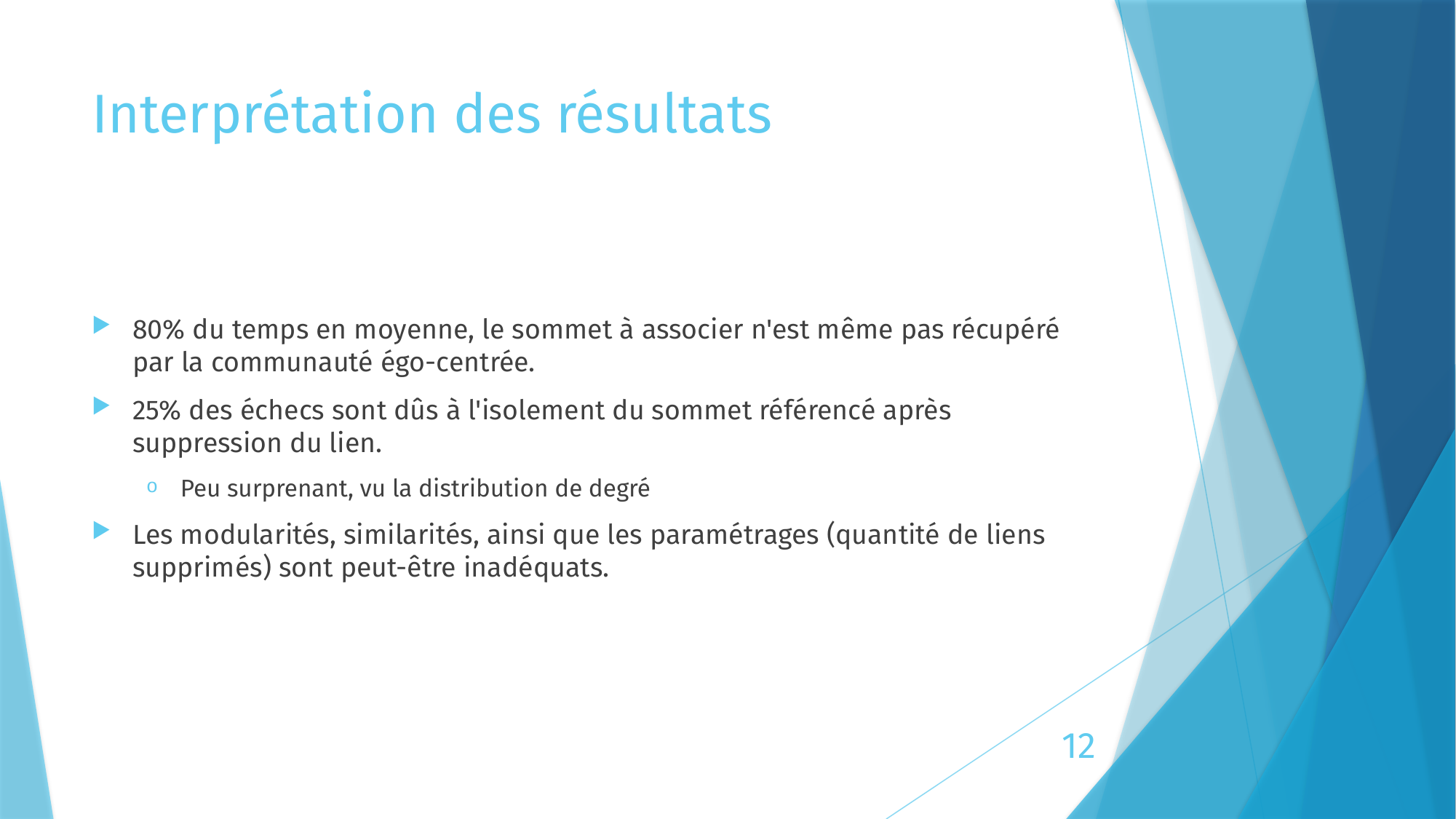

# Interprétation des résultats

80% du temps en moyenne, le sommet à associer n'est même pas récupéré par la communauté égo-centrée.
25% des échecs sont dûs à l'isolement du sommet référencé après suppression du lien.
Peu surprenant, vu la distribution de degré
Les modularités, similarités, ainsi que les paramétrages (quantité de liens supprimés) sont peut-être inadéquats.
12